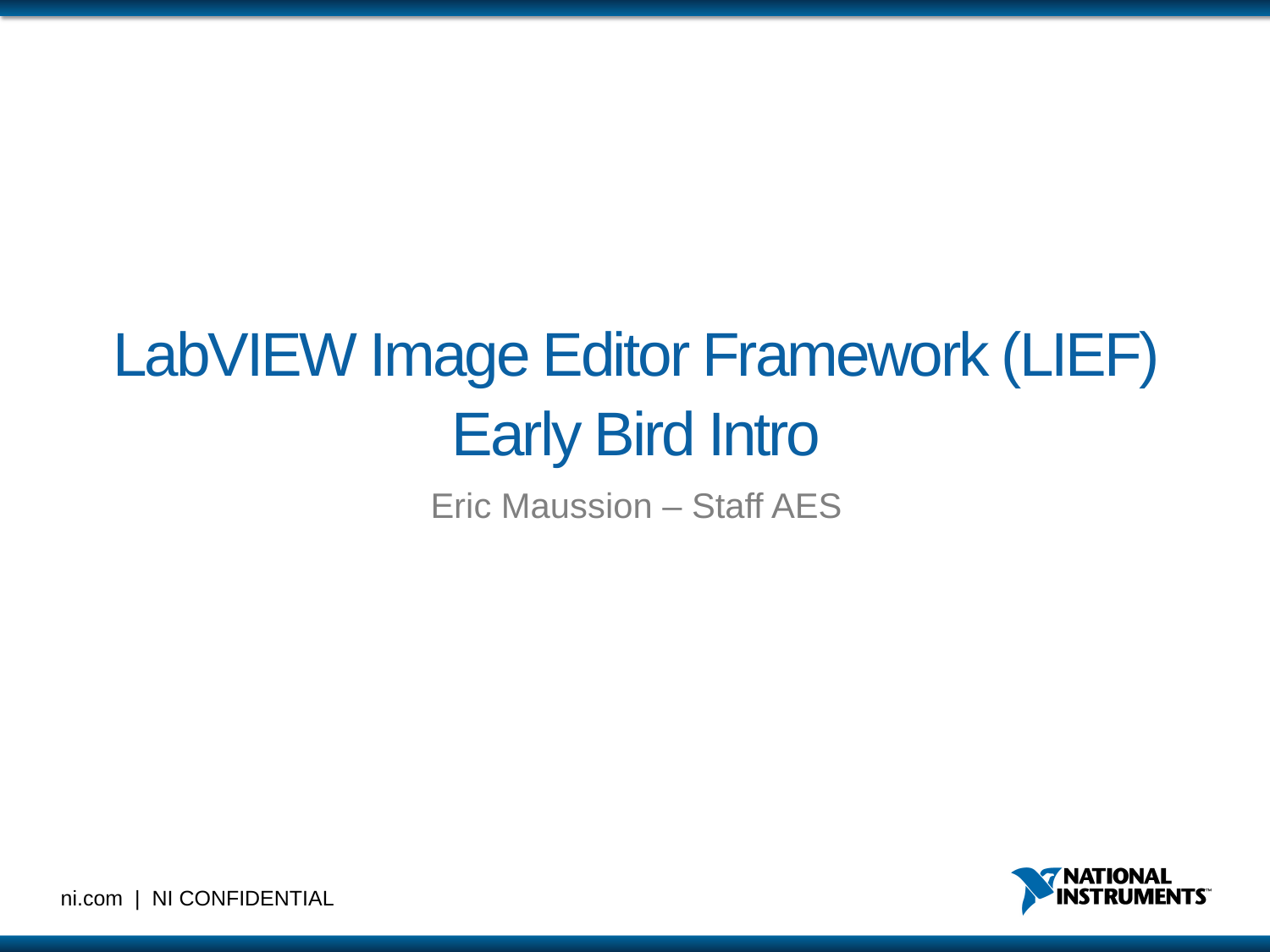

# LabVIEW Image Editor Framework (LIEF) Early Bird Intro
Eric Maussion – Staff AES